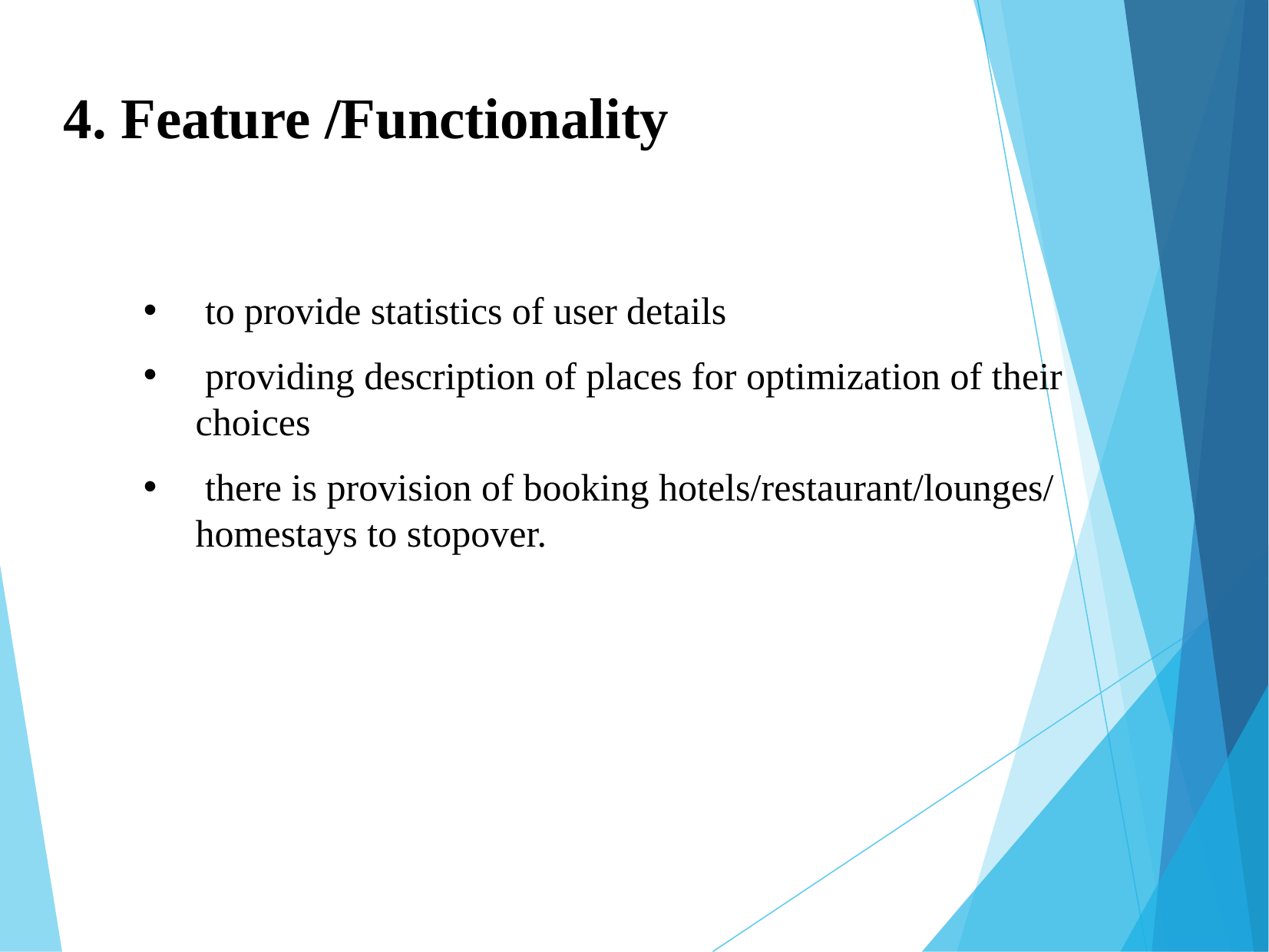

# 4. Feature /Functionality

 to provide statistics of user details
 providing description of places for optimization of their choices
 there is provision of booking hotels/restaurant/lounges/ homestays to stopover.